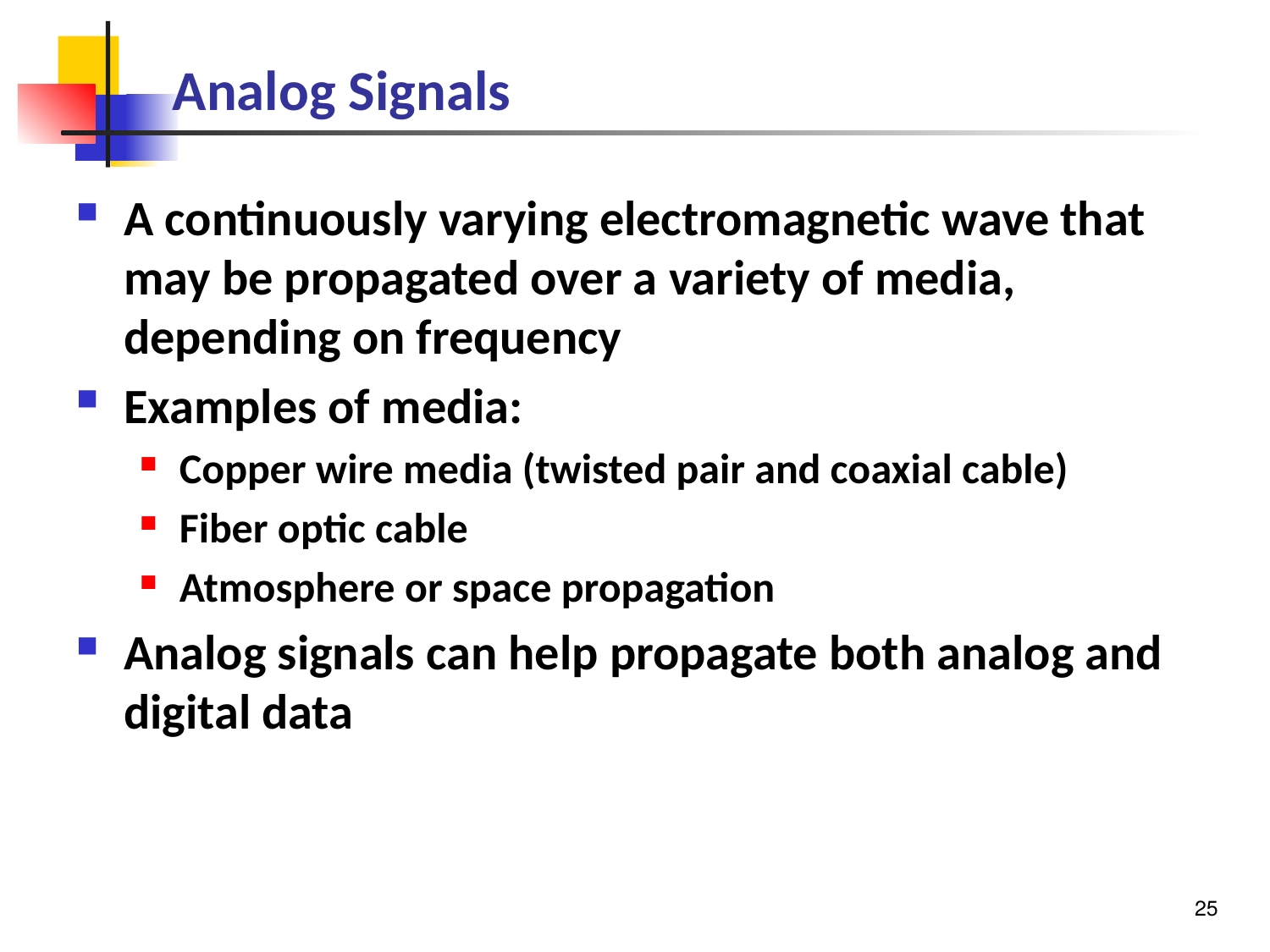

# Analog Signals
A continuously varying electromagnetic wave that may be propagated over a variety of media, depending on frequency
Examples of media:
Copper wire media (twisted pair and coaxial cable)
Fiber optic cable
Atmosphere or space propagation
Analog signals can help propagate both analog and digital data
25